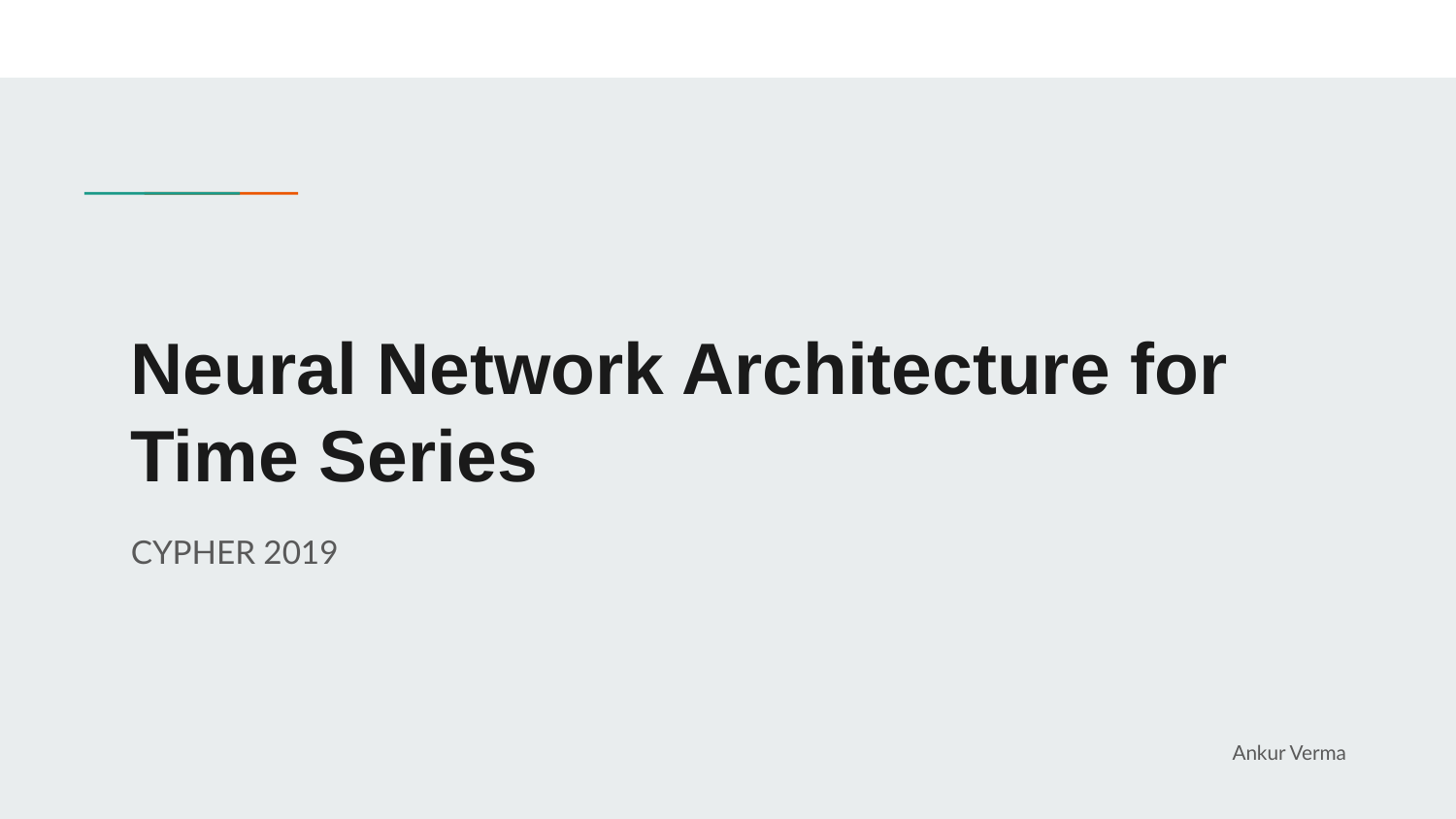

# Neural Network Architecture for Time Series
CYPHER 2019
Ankur Verma